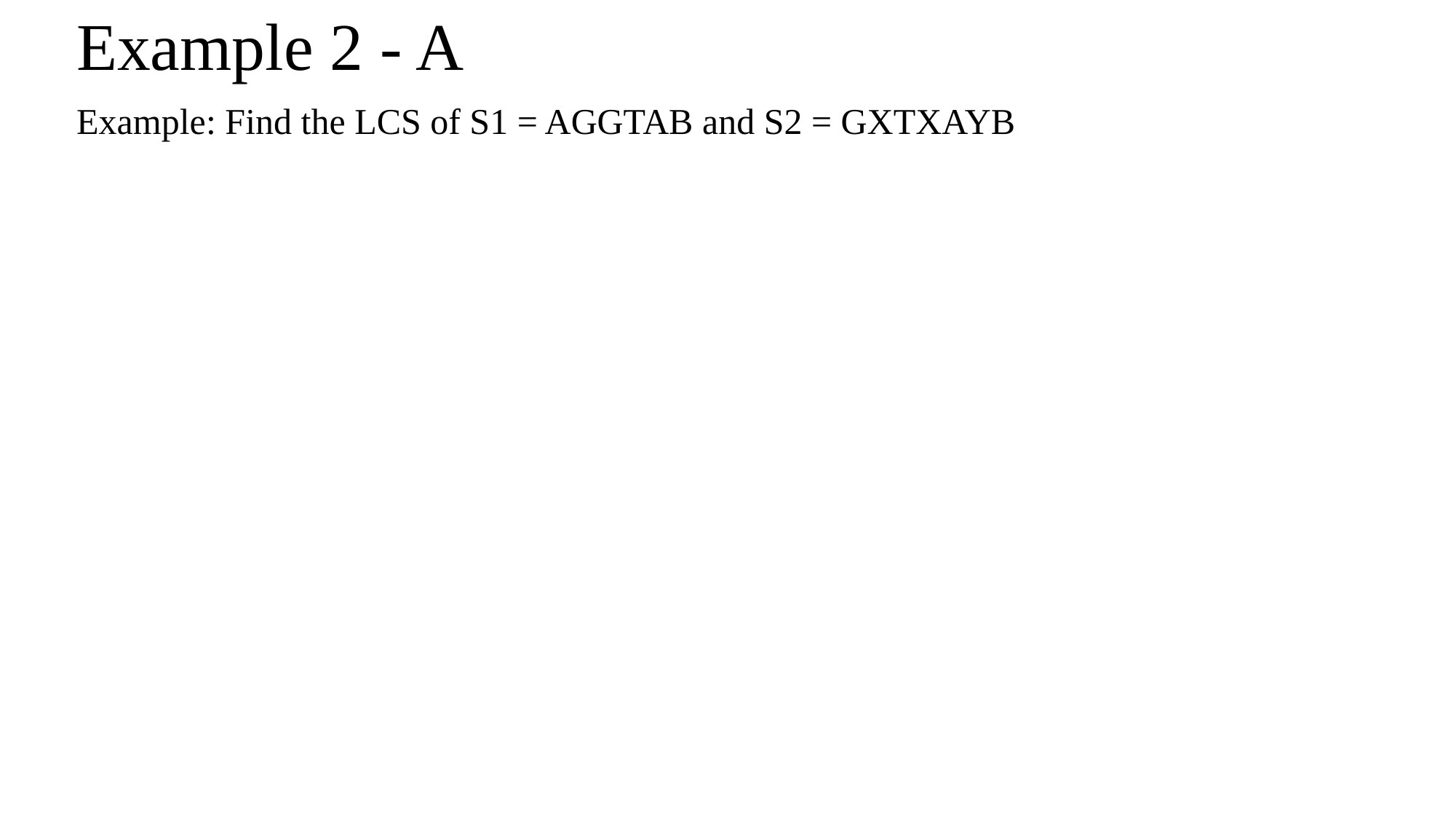

# Example 2 - A
Example: Find the LCS of S1 = AGGTAB and S2 = GXTXAYB